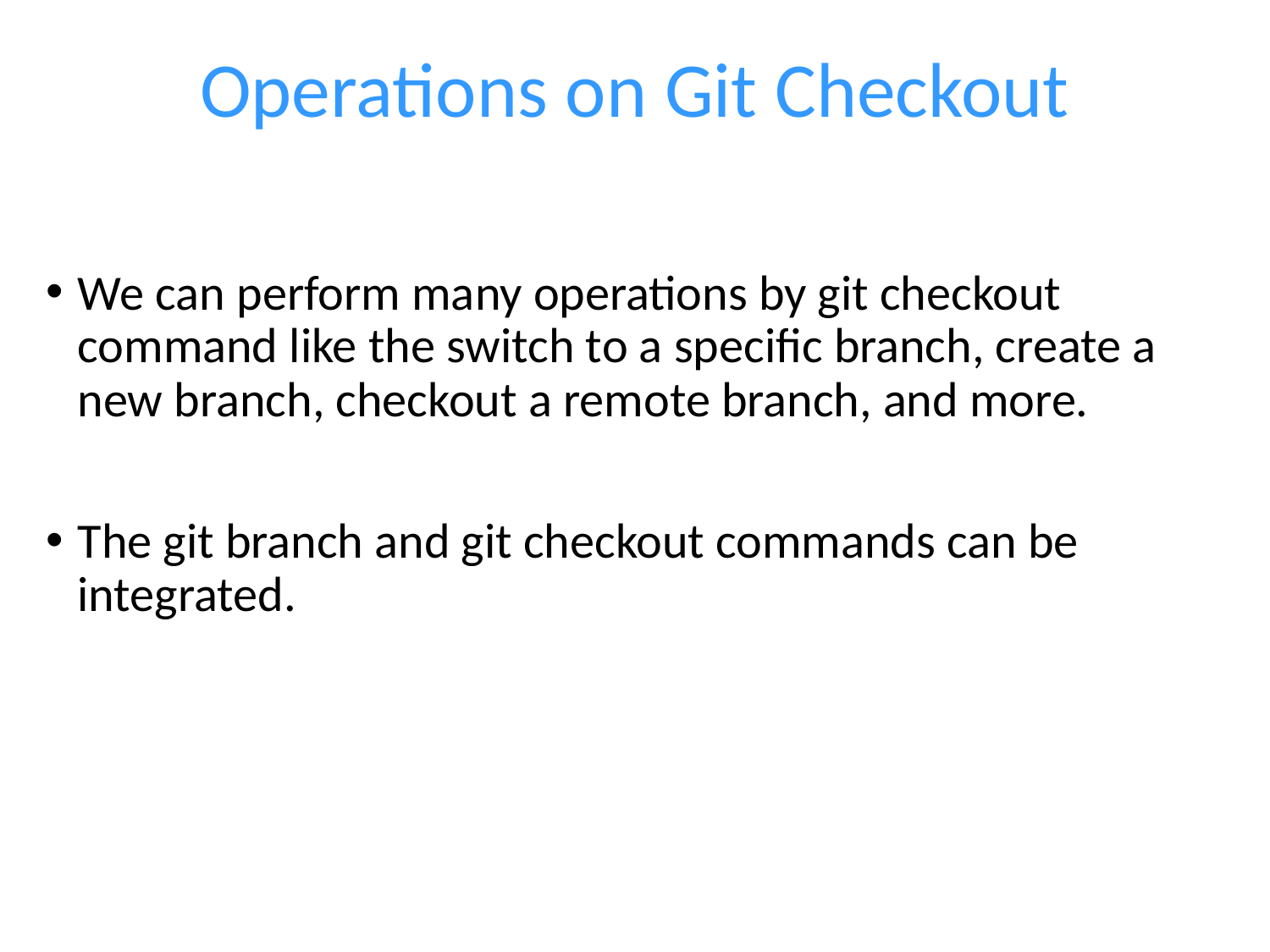

# Operations on Git Checkout

We can perform many operations by git checkout command like the switch to a specific branch, create a new branch, checkout a remote branch, and more.

The git branch and git checkout commands can be integrated.